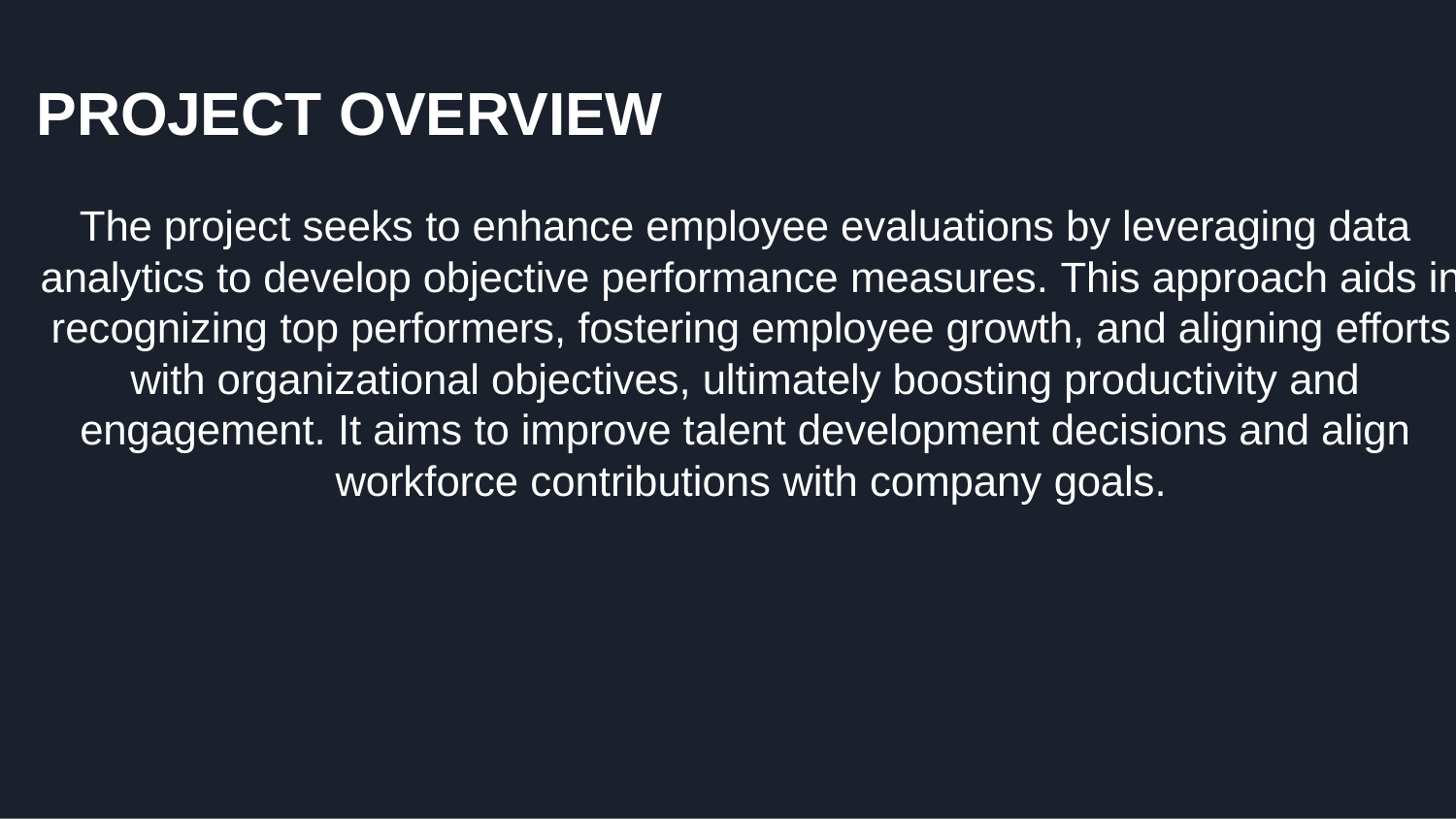

# PROJECT OVERVIEW
The project seeks to enhance employee evaluations by leveraging data  analytics to develop objective performance measures. This approach aids in  recognizing top performers, fostering employee growth, and aligning efforts  with organizational objectives, ultimately boosting productivity and  engagement. It aims to improve talent development decisions and align  workforce contributions with company goals.